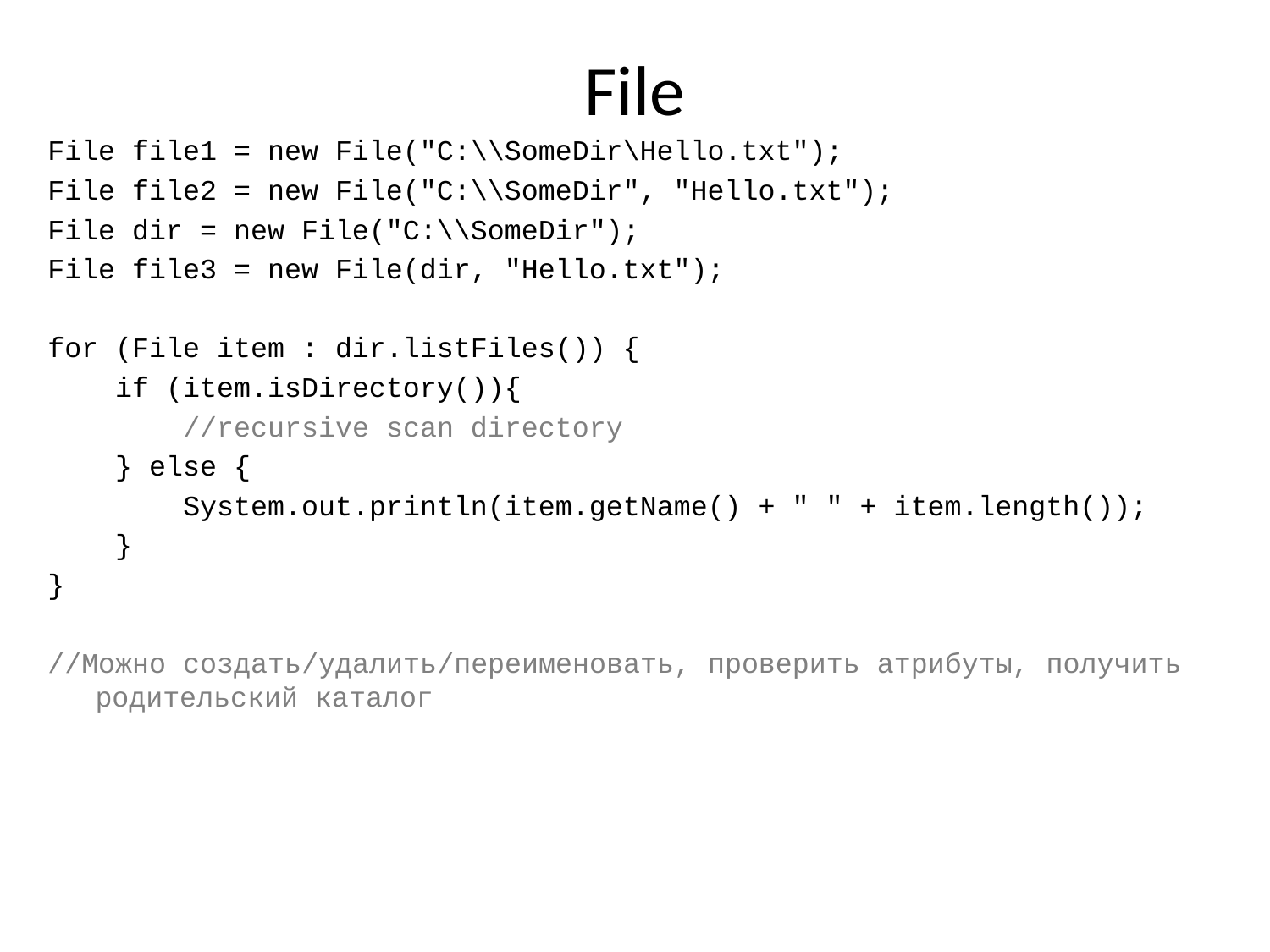

# File
File file1 = new File("C:\\SomeDir\Hello.txt");
File file2 = new File("C:\\SomeDir", "Hello.txt");
File dir = new File("C:\\SomeDir");
File file3 = new File(dir, "Hello.txt");

for (File item : dir.listFiles()) {
    if (item.isDirectory()){
        //recursive scan directory
    } else {
        System.out.println(item.getName() + " " + item.length());
    }
}

//Можно создать/удалить/переименовать, проверить атрибуты, получить родительский каталог